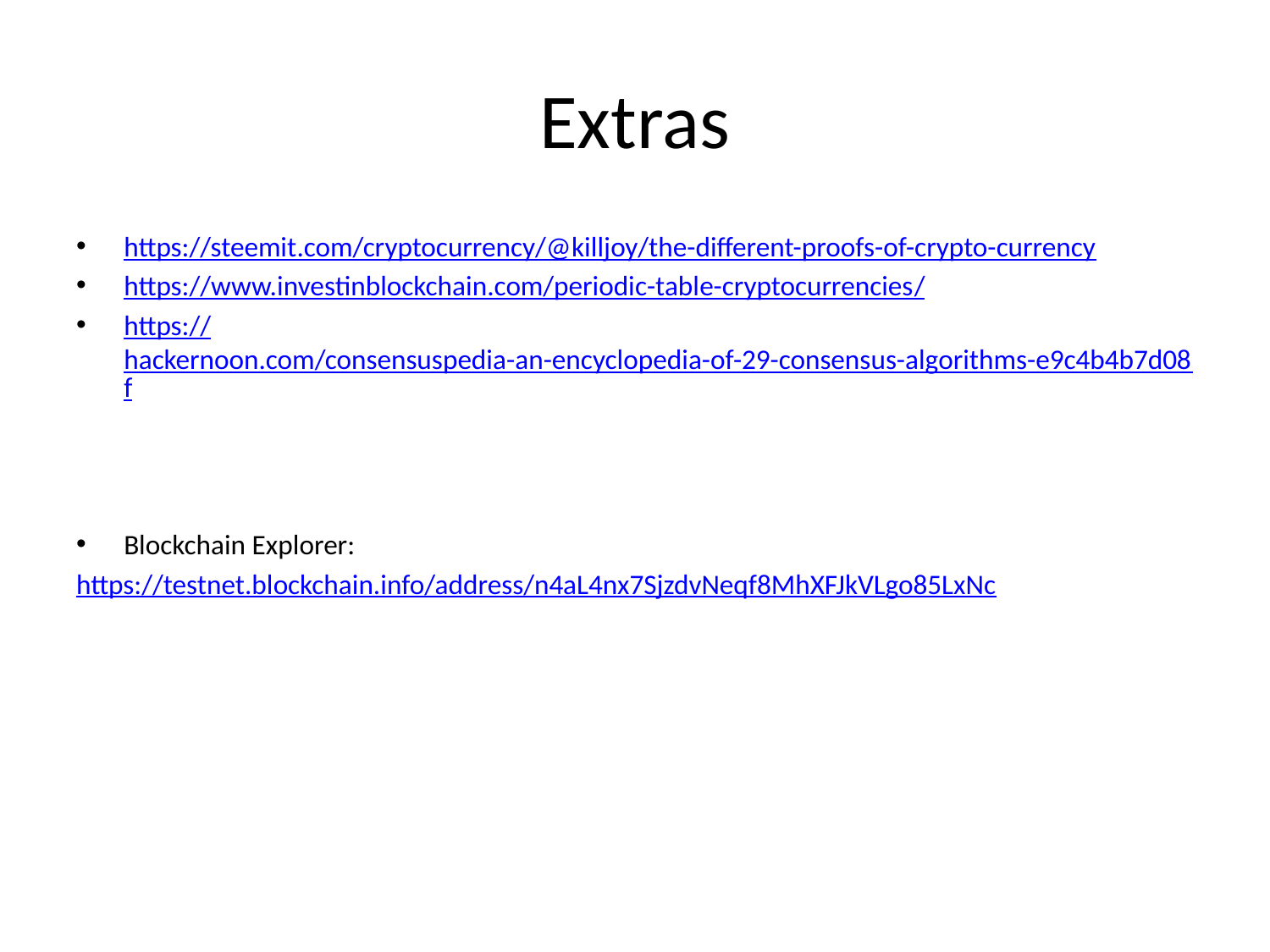

# Extras
https://steemit.com/cryptocurrency/@killjoy/the-different-proofs-of-crypto-currency
https://www.investinblockchain.com/periodic-table-cryptocurrencies/
https://hackernoon.com/consensuspedia-an-encyclopedia-of-29-consensus-algorithms-e9c4b4b7d08f

Blockchain Explorer:
https://testnet.blockchain.info/address/n4aL4nx7SjzdvNeqf8MhXFJkVLgo85LxNc